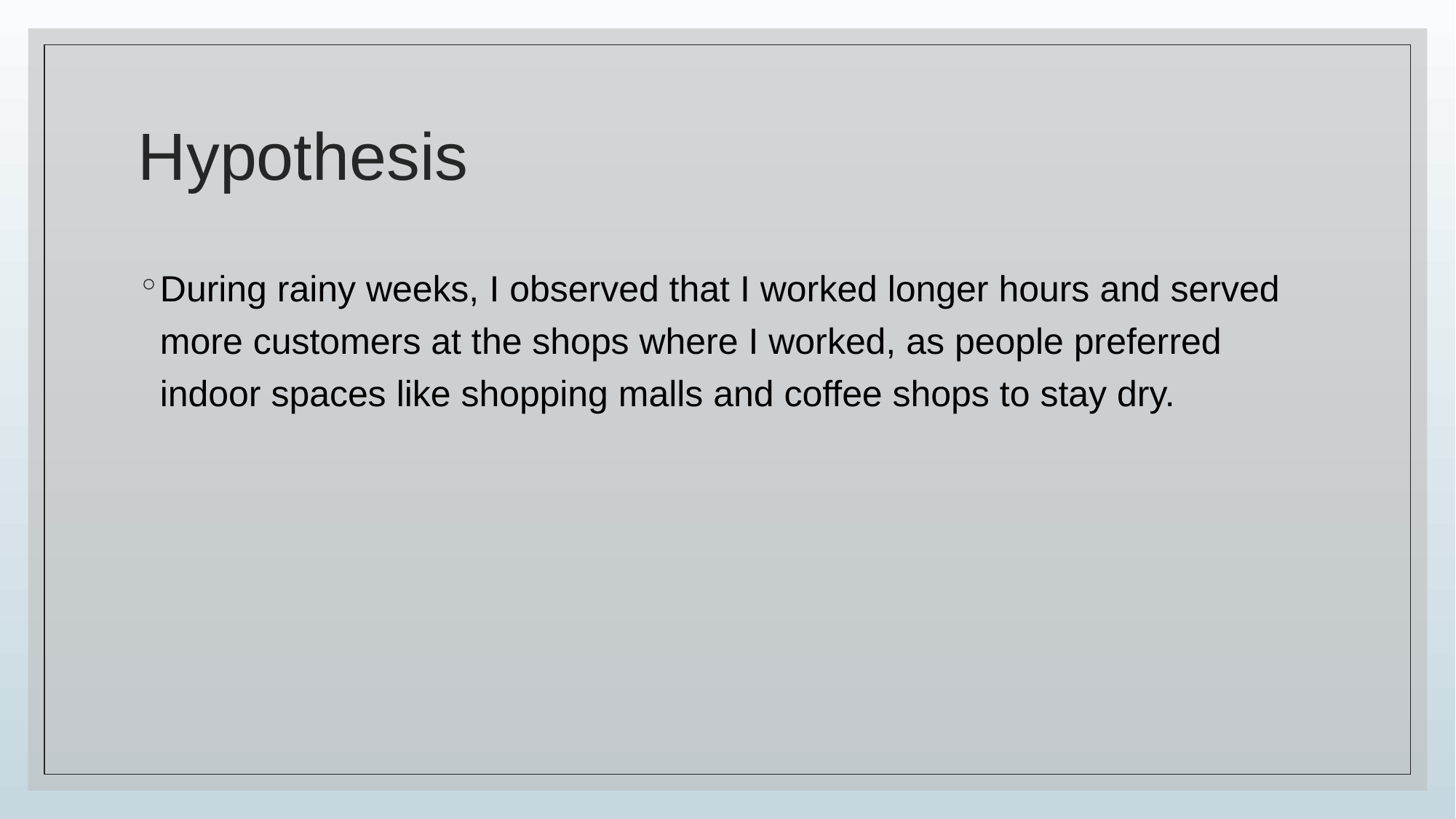

# Hypothesis
During rainy weeks, I observed that I worked longer hours and served more customers at the shops where I worked, as people preferred indoor spaces like shopping malls and coffee shops to stay dry.